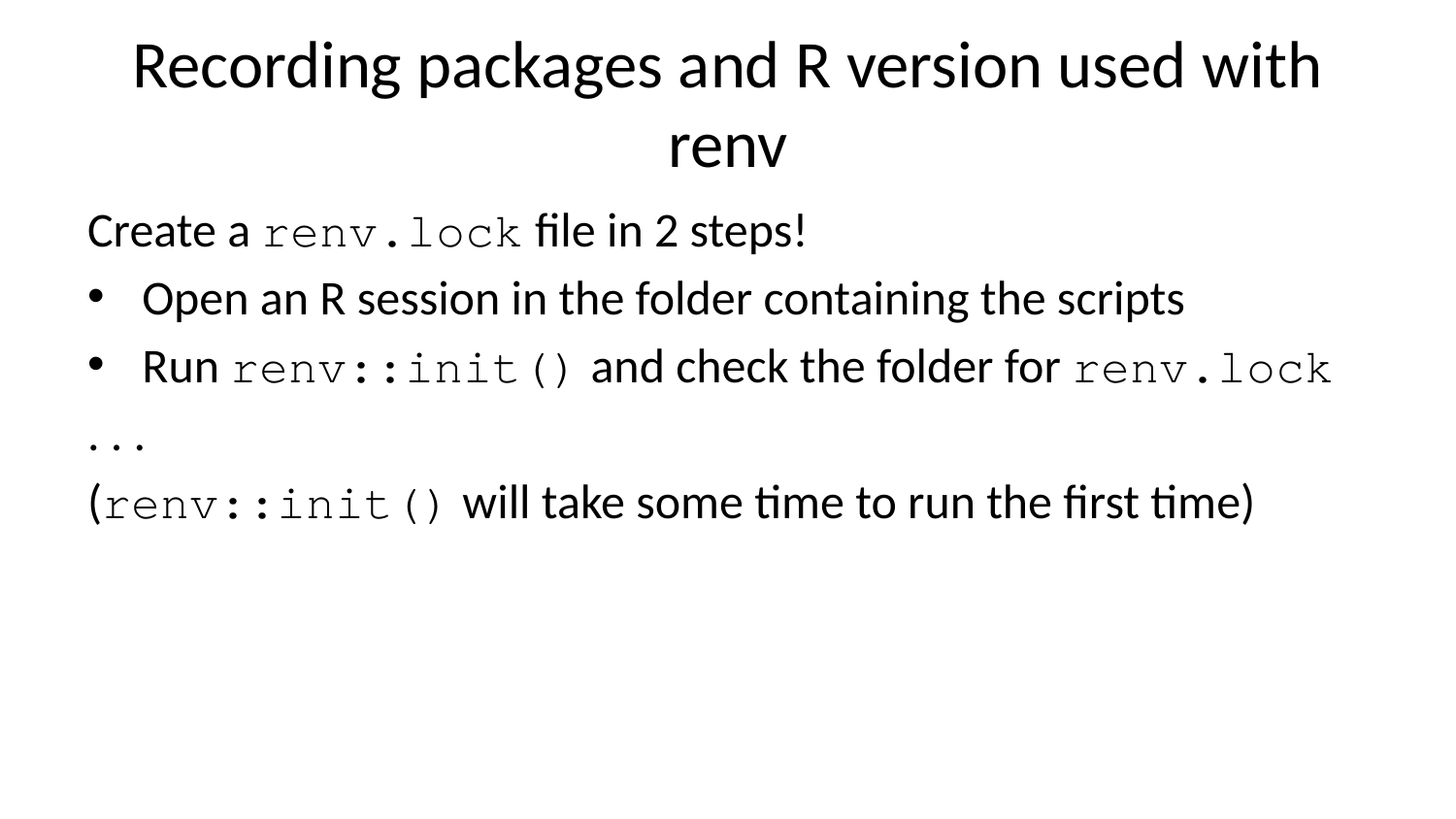

# Recording packages and R version used with renv
Create a renv.lock file in 2 steps!
Open an R session in the folder containing the scripts
Run renv::init() and check the folder for renv.lock
. . .
(renv::init() will take some time to run the first time)